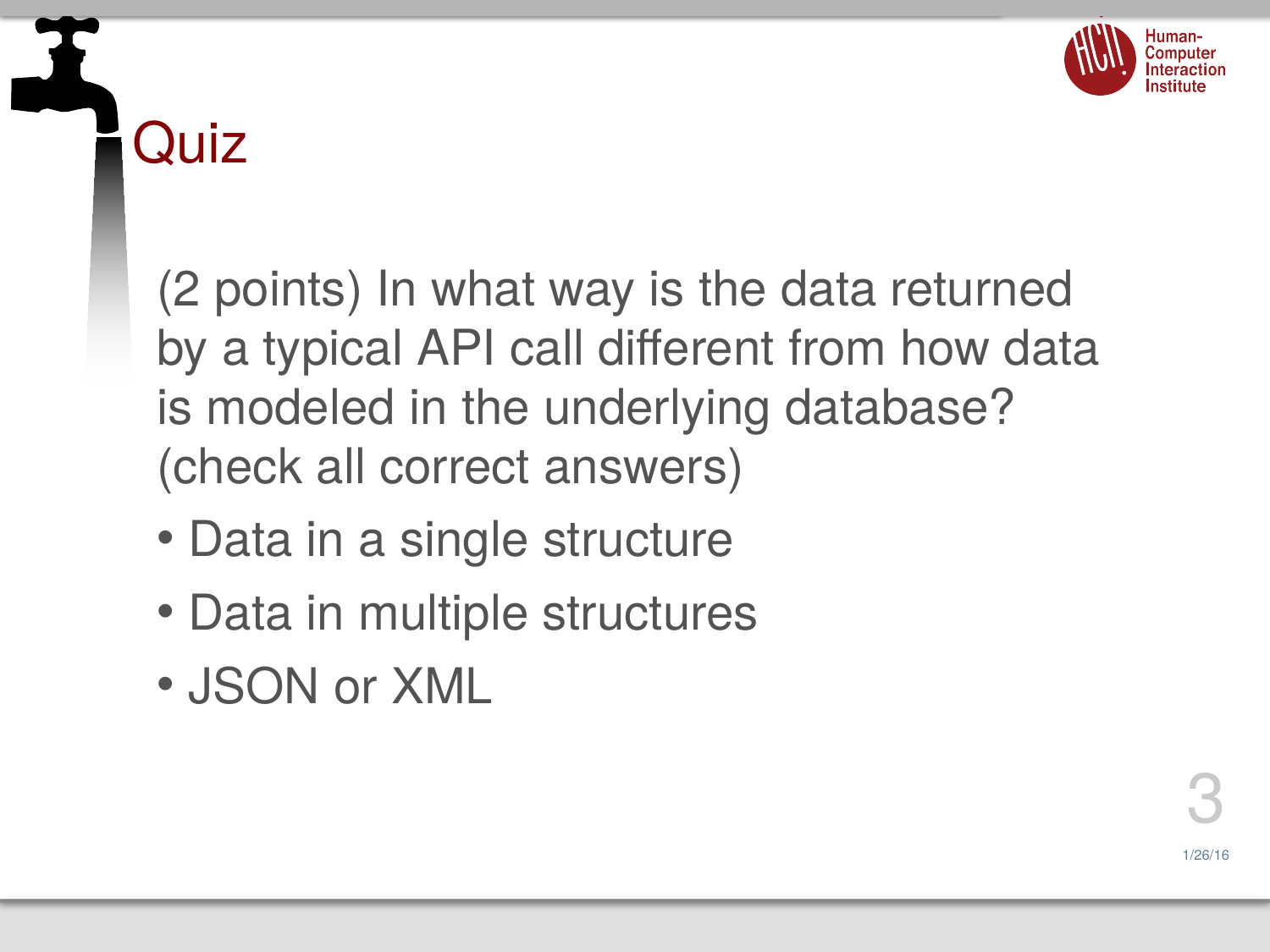

# Quiz
(2 points) In what way is the data returned by a typical API call different from how data is modeled in the underlying database? (check all correct answers)
Data in a single structure
Data in multiple structures
JSON or XML
3
1/26/16